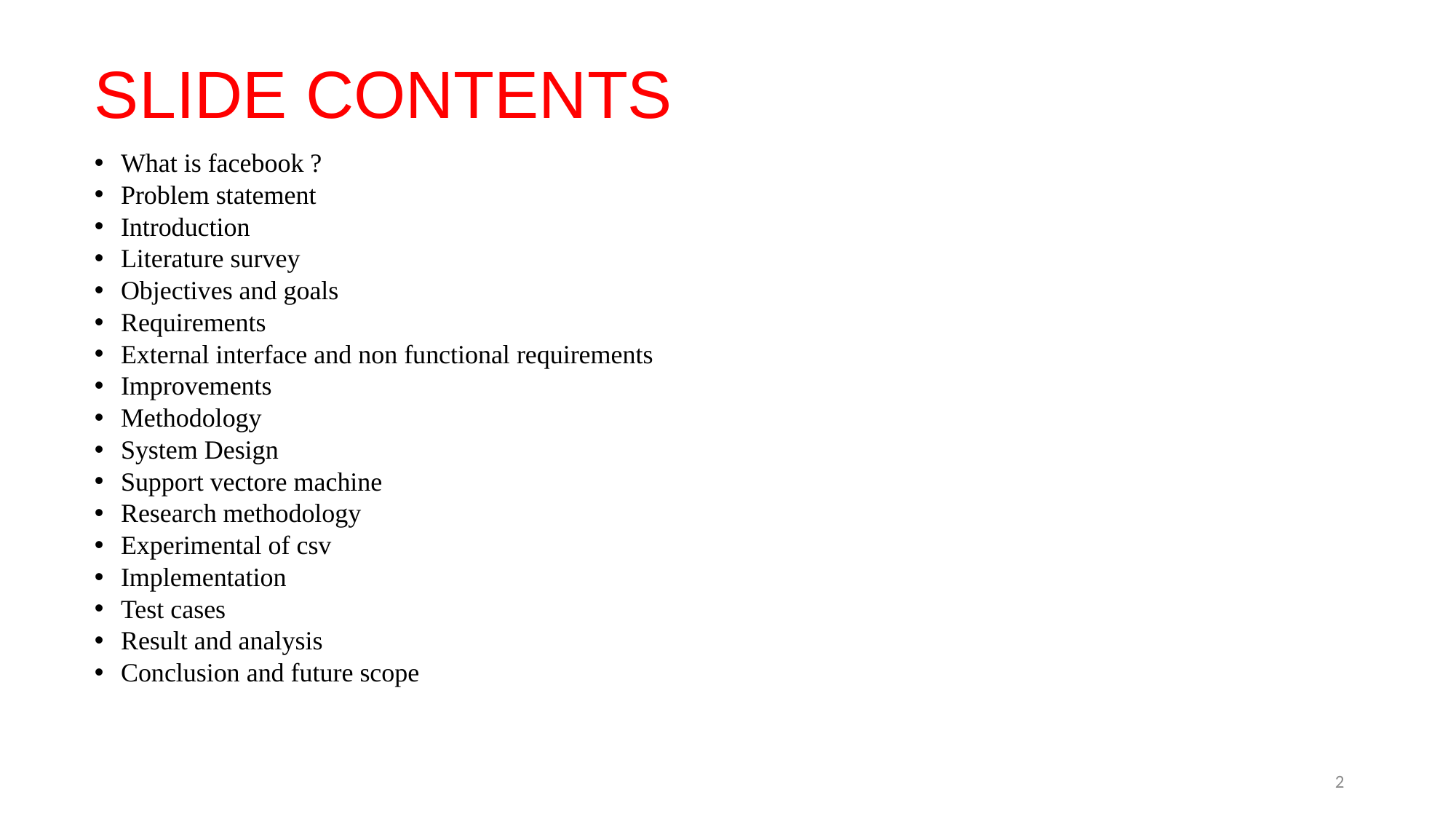

# SLIDE CONTENTS
What is facebook ?
Problem statement
Introduction
Literature survey
Objectives and goals
Requirements
External interface and non functional requirements
Improvements
Methodology
System Design
Support vectore machine
Research methodology
Experimental of csv
Implementation
Test cases
Result and analysis
Conclusion and future scope

2